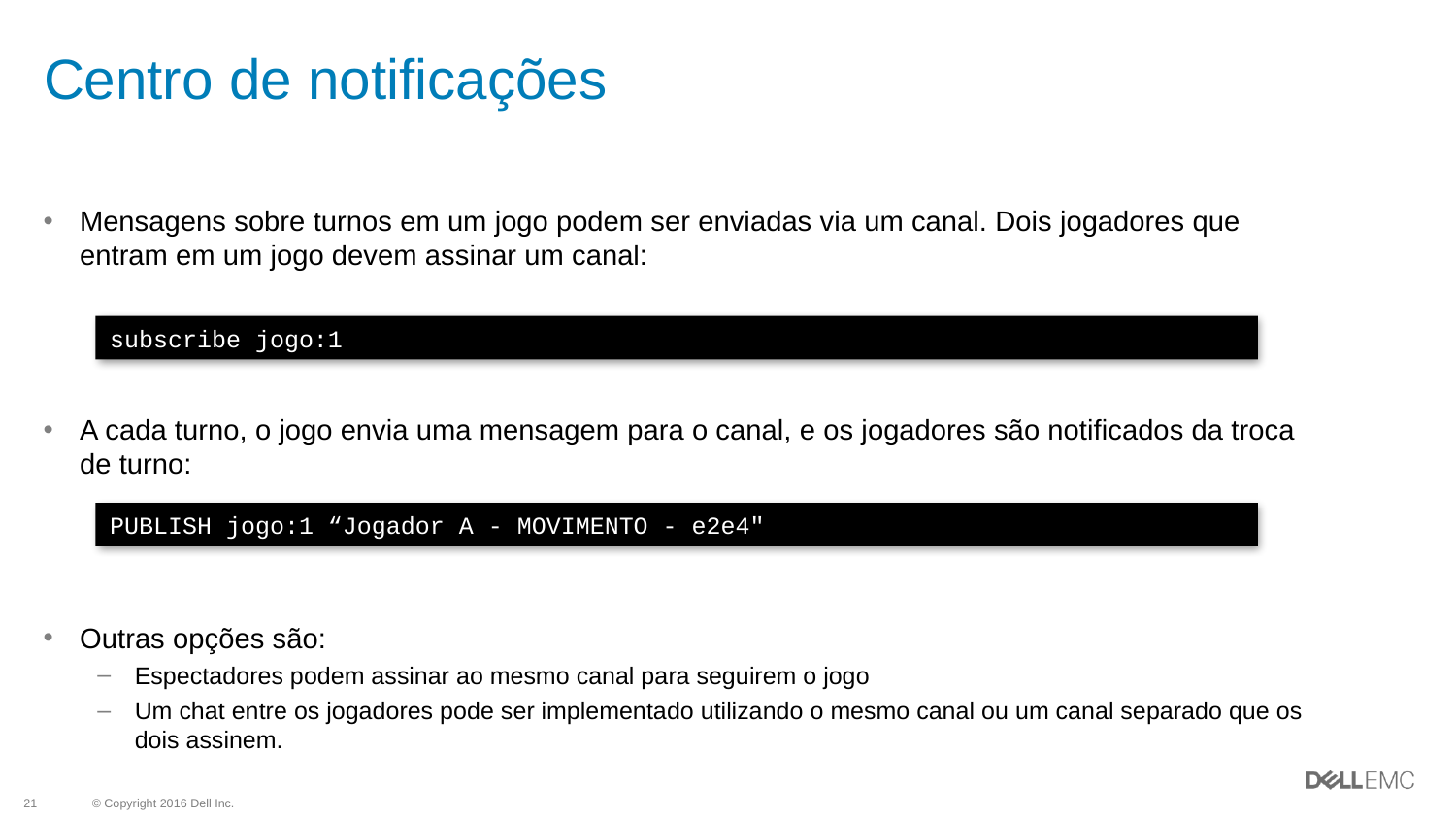

# Centro de notificações
Mensagens sobre turnos em um jogo podem ser enviadas via um canal. Dois jogadores que entram em um jogo devem assinar um canal:

A cada turno, o jogo envia uma mensagem para o canal, e os jogadores são notificados da troca de turno:

Outras opções são:
Espectadores podem assinar ao mesmo canal para seguirem o jogo
Um chat entre os jogadores pode ser implementado utilizando o mesmo canal ou um canal separado que os dois assinem.

subscribe jogo:1
PUBLISH jogo:1 “Jogador A - MOVIMENTO - e2e4"